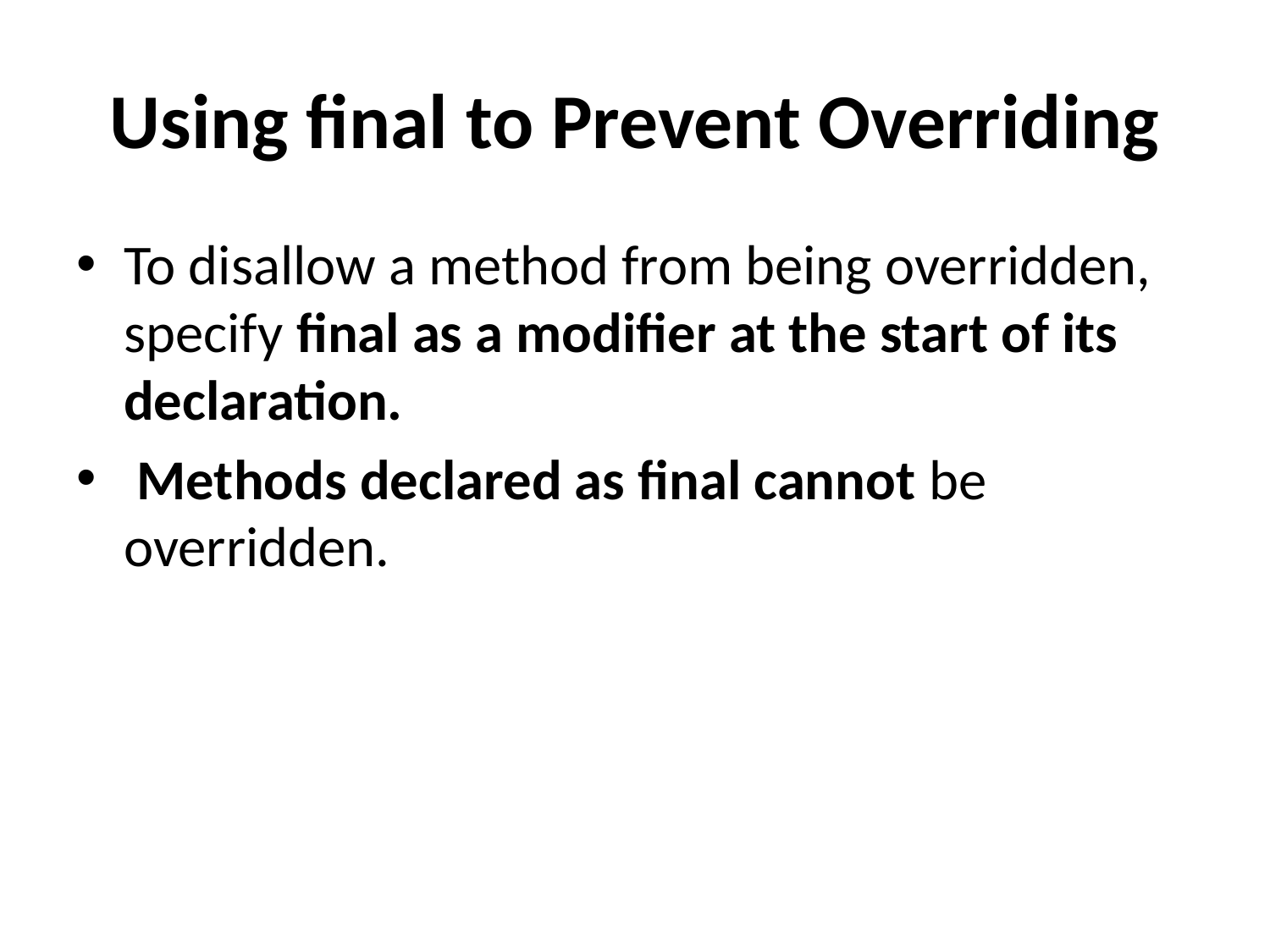

# Using final to Prevent Overriding
To disallow a method from being overridden, specify final as a modifier at the start of its declaration.
 Methods declared as final cannot be overridden.